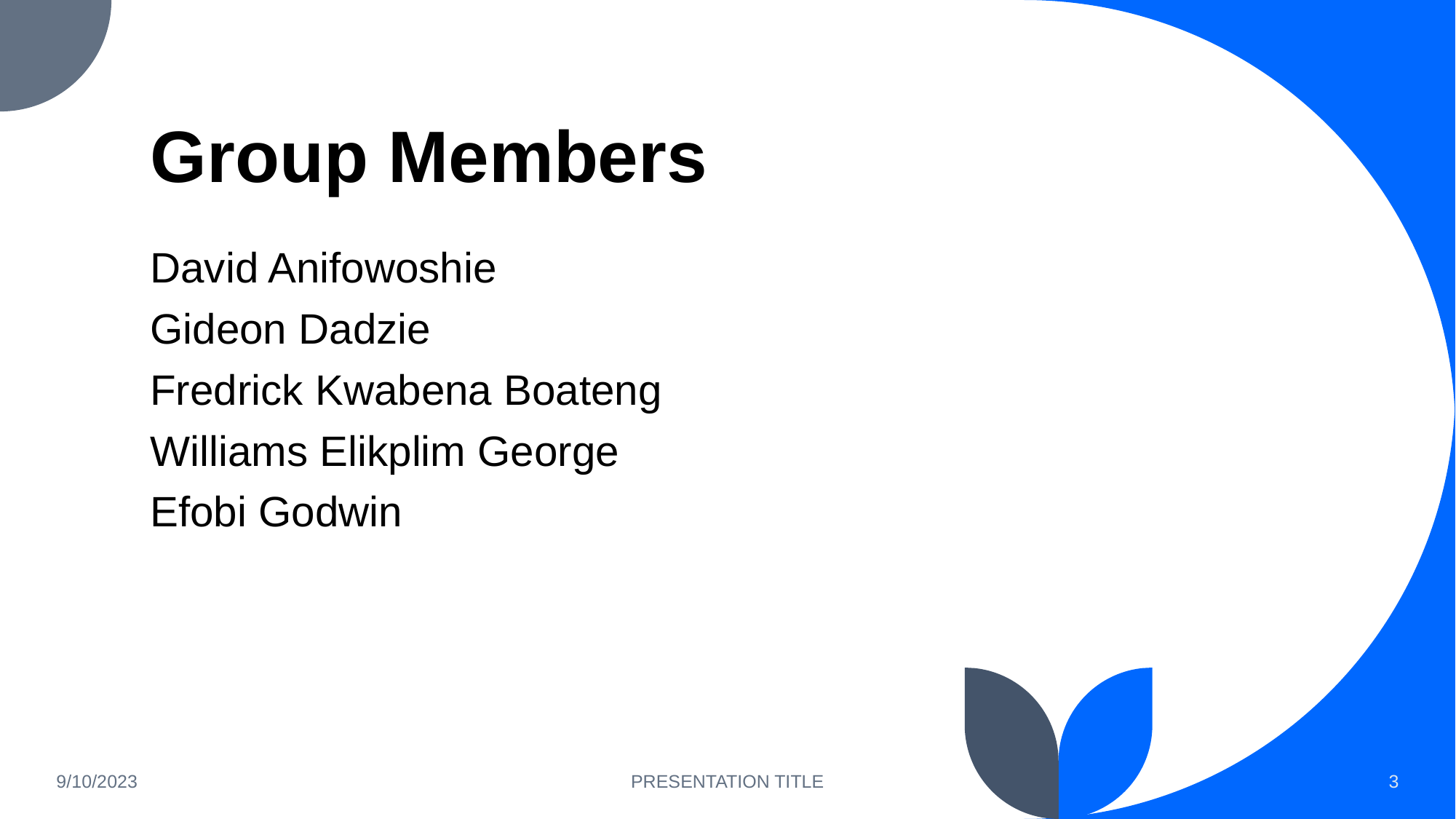

# Group Members
David Anifowoshie
Gideon Dadzie
Fredrick Kwabena Boateng
Williams Elikplim George
Efobi Godwin

9/10/2023
PRESENTATION TITLE
3